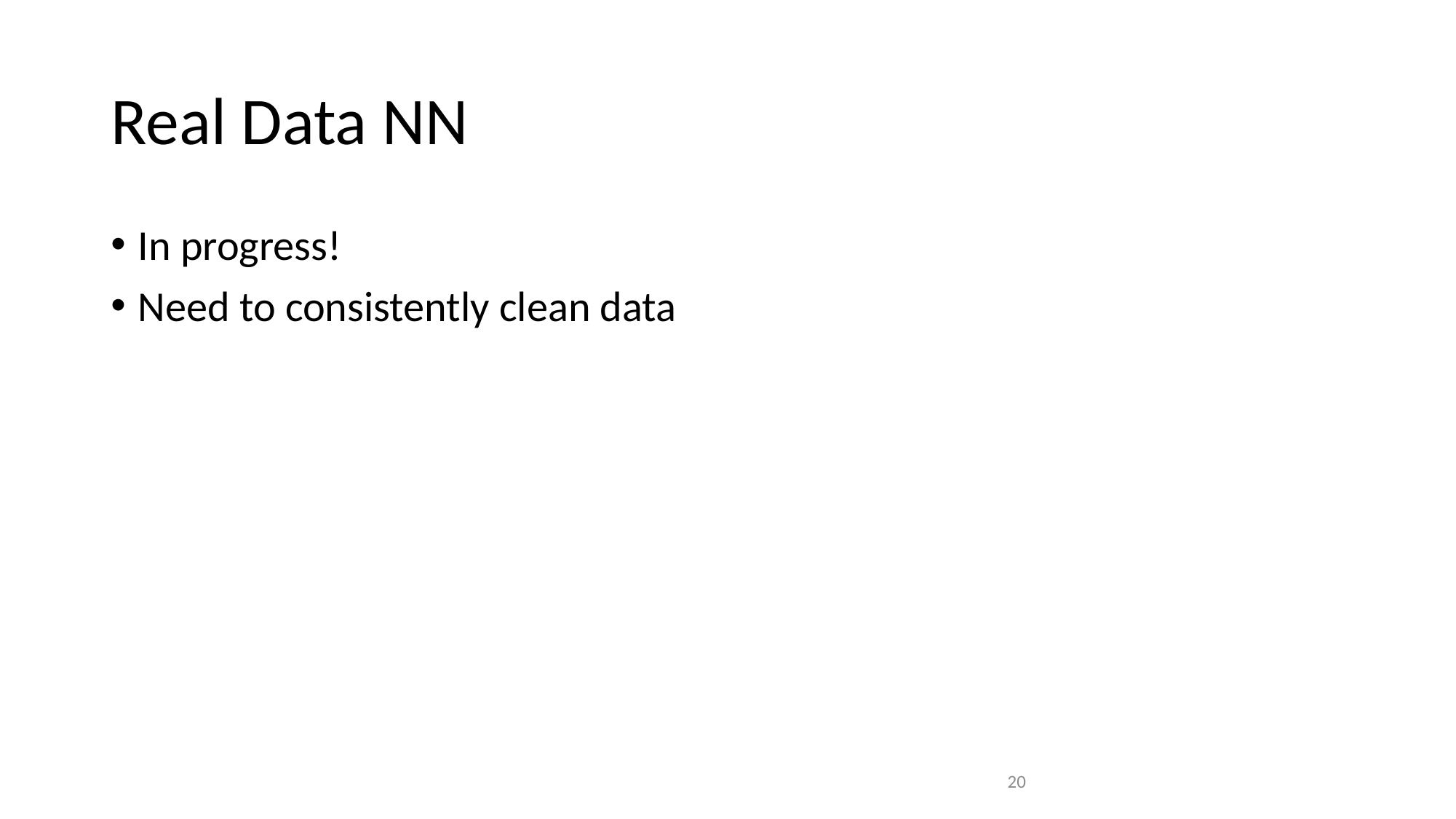

# Real Data NN
In progress!
Need to consistently clean data
20